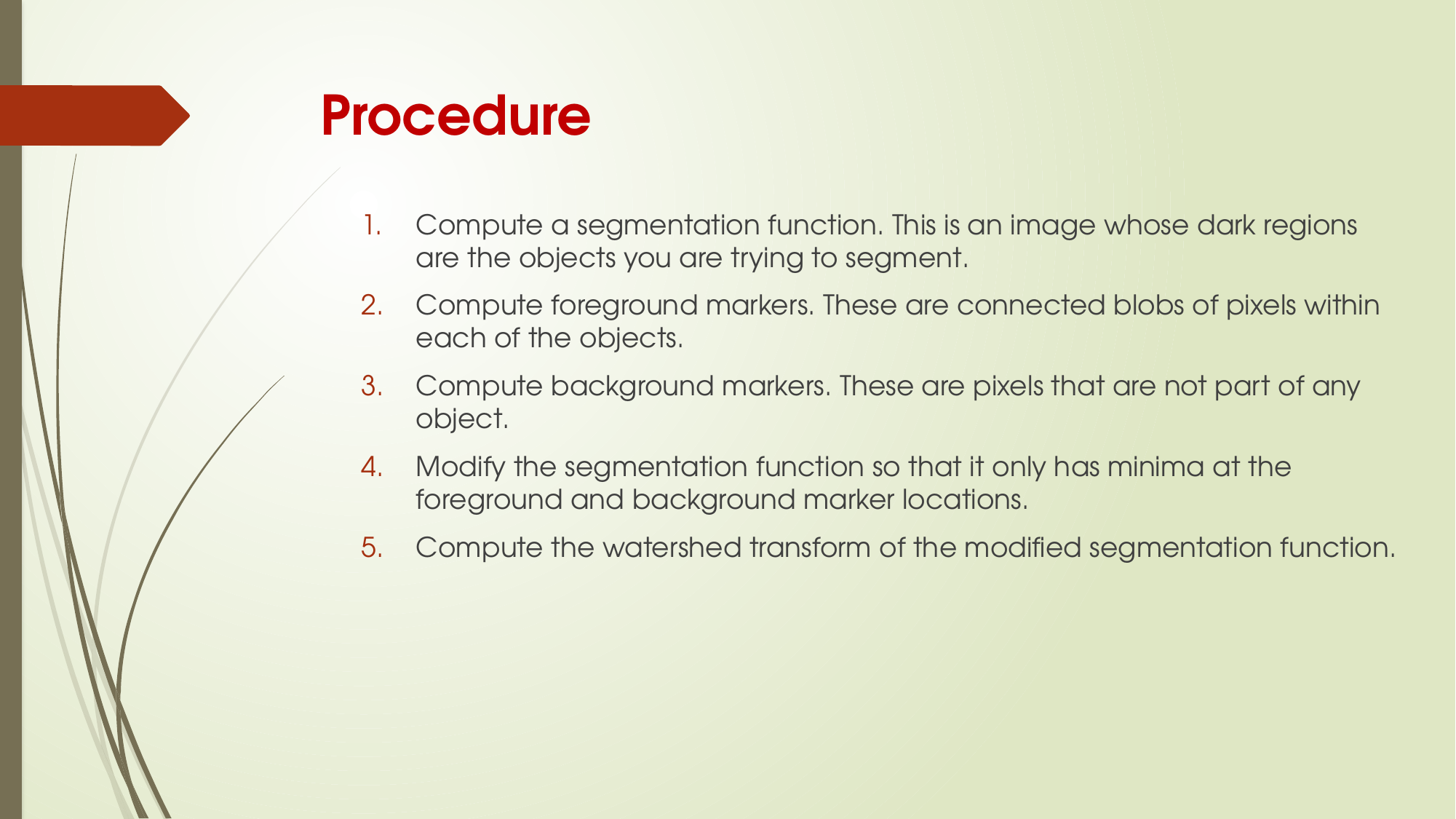

# Procedure
Compute a segmentation function. This is an image whose dark regions are the objects you are trying to segment.
Compute foreground markers. These are connected blobs of pixels within each of the objects.
Compute background markers. These are pixels that are not part of any object.
Modify the segmentation function so that it only has minima at the foreground and background marker locations.
Compute the watershed transform of the modified segmentation function.